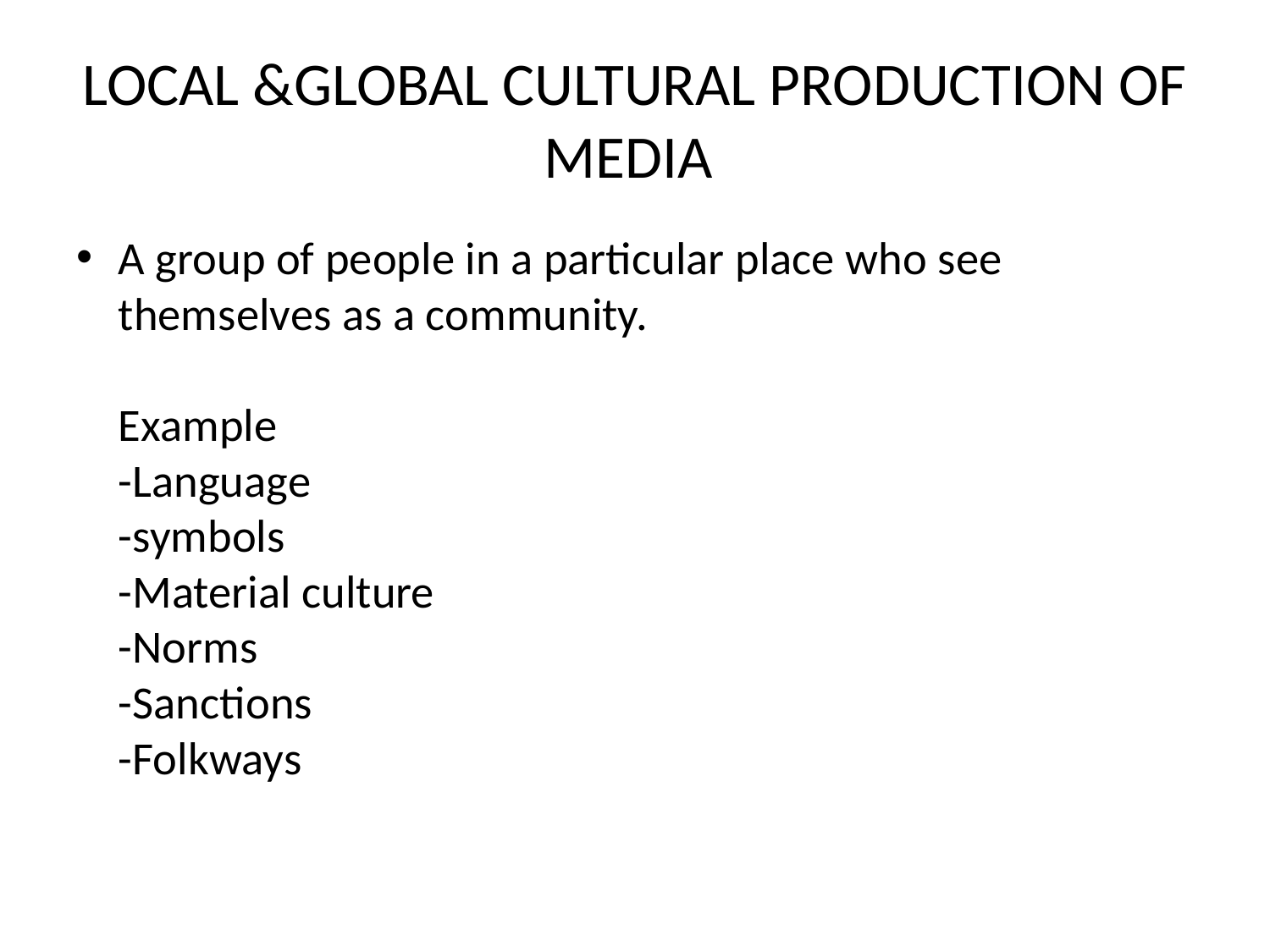

# LOCAL &GLOBAL CULTURAL PRODUCTION OF MEDIA
A group of people in a particular place who see themselves as a community.
Example
-Language
-symbols
-Material culture
-Norms
-Sanctions
-Folkways